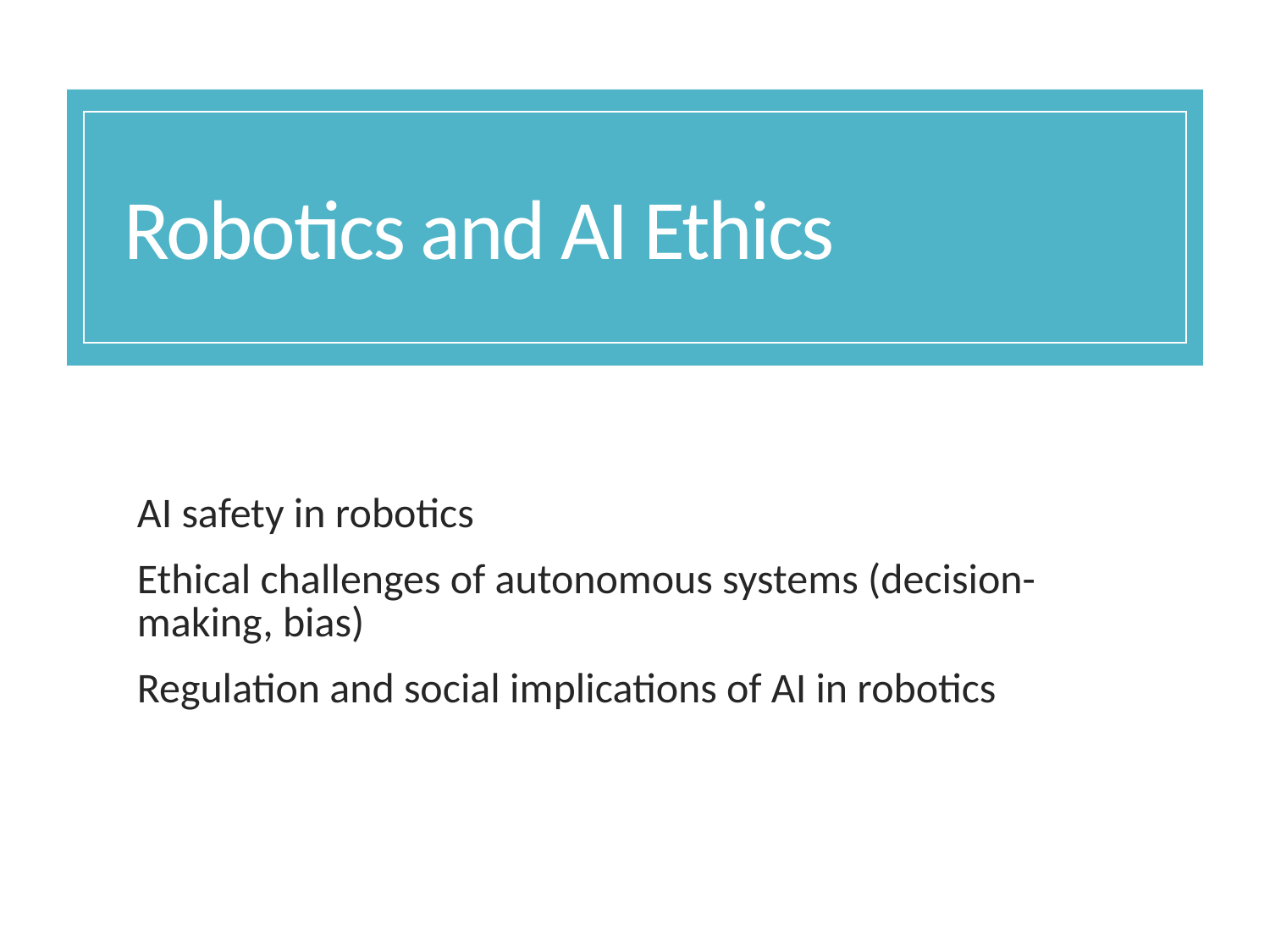

# Robotics and AI Ethics

AI safety in robotics
Ethical challenges of autonomous systems (decision-making, bias)
Regulation and social implications of AI in robotics